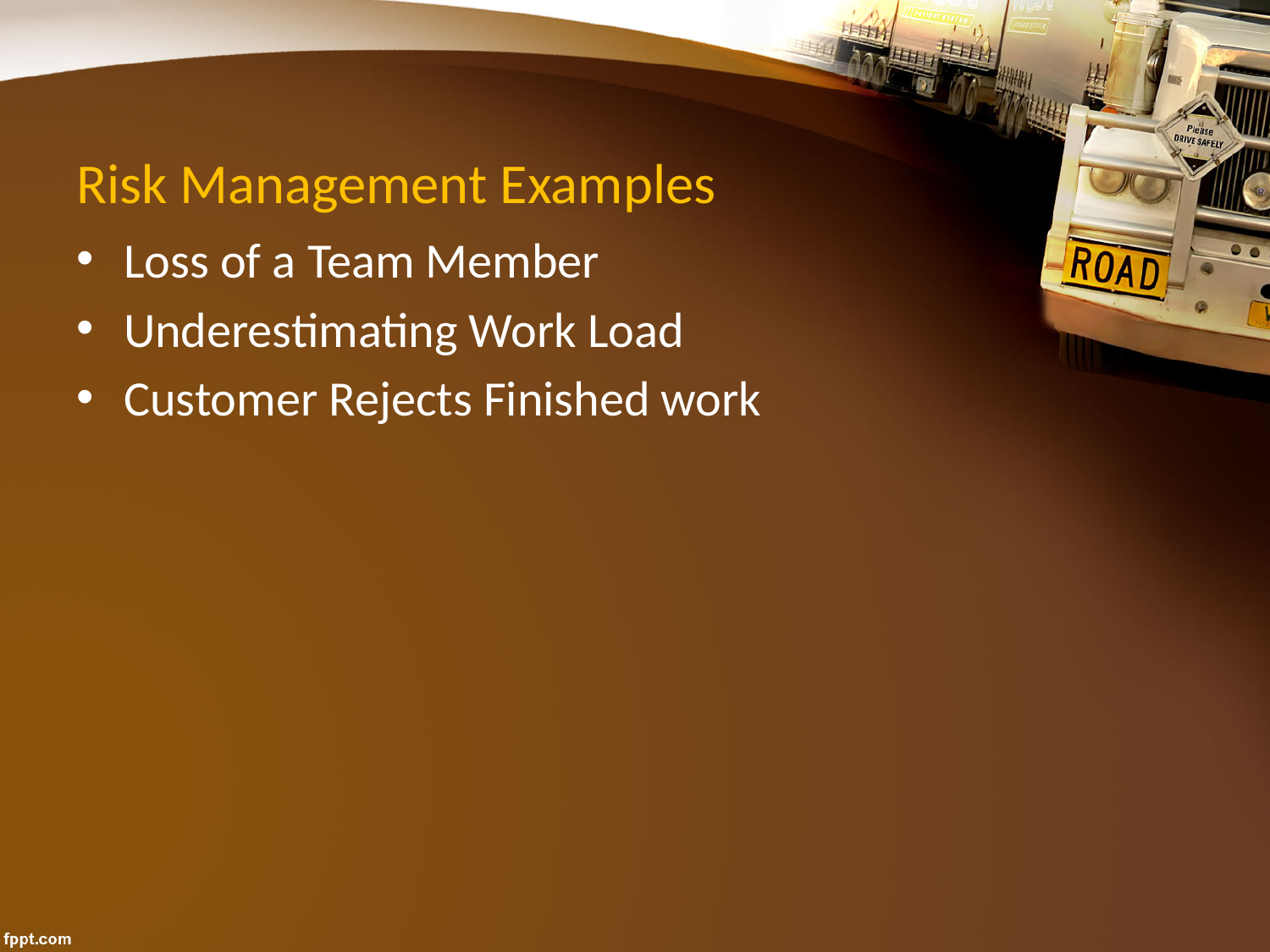

# Risk Management Examples
Loss of a Team Member
Underestimating Work Load
Customer Rejects Finished work